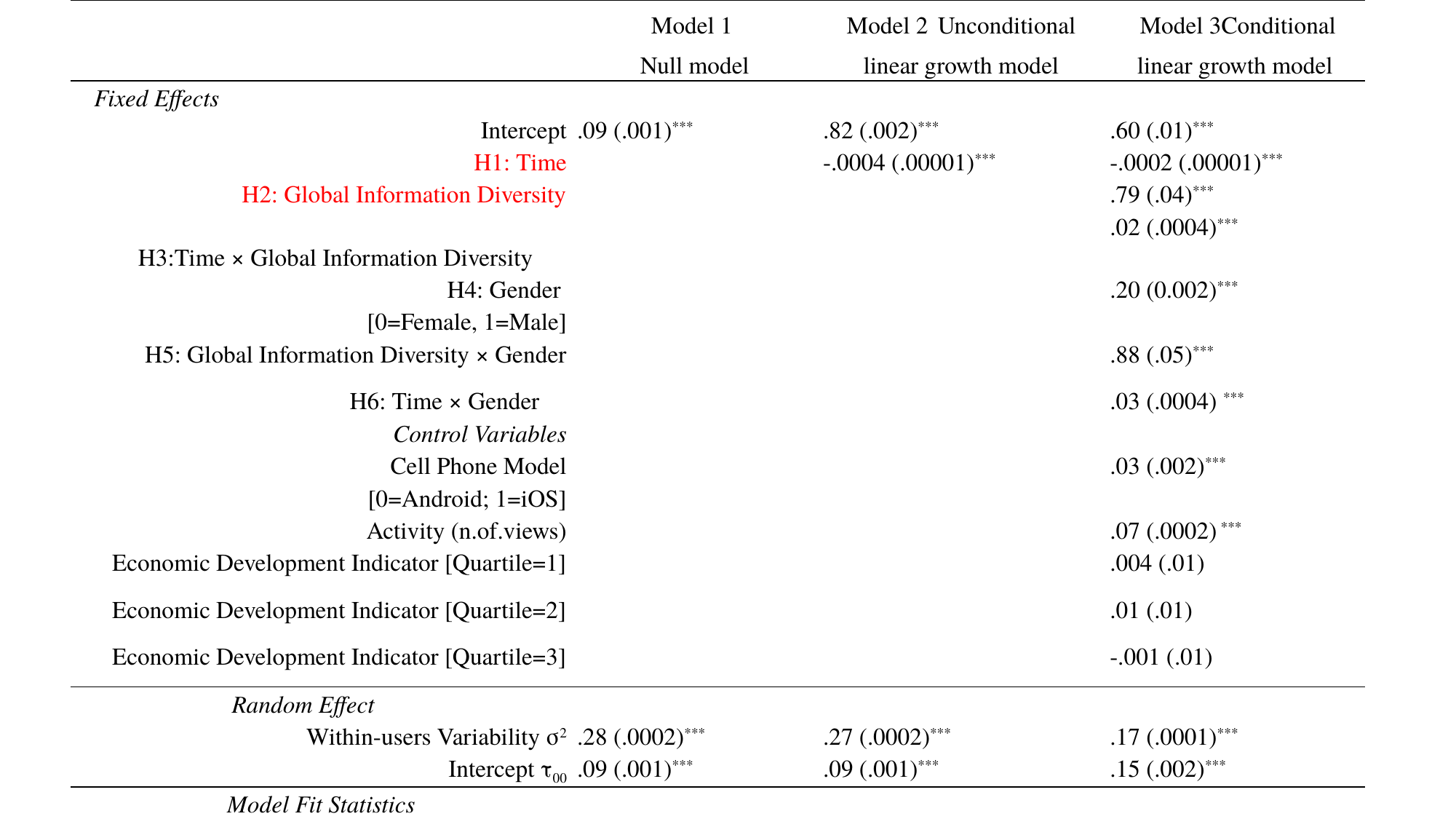

#
|  | Model 1 Null model | Model 2 Unconditional linear growth model | Model 3Conditional linear growth model |
| --- | --- | --- | --- |
| Fixed Effects |  |  |  |
| Intercept | .09 (.001)\*\*\* | .82 (.002)\*\*\* | .60 (.01)\*\*\* |
| H1: Time |  | -.0004 (.00001)\*\*\* | -.0002 (.00001)\*\*\* |
| H2: Global Information Diversity |  |  | .79 (.04)\*\*\* |
| H3:Time × Global Information Diversity |  |  | .02 (.0004)\*\*\* |
| H4: Gender [0=Female, 1=Male] |  |  | .20 (0.002)\*\*\* |
| H5: Global Information Diversity × Gender |  |  | .88 (.05)\*\*\* |
| H6: Time × Gender |  |  | .03 (.0004) \*\*\* |
| Control Variables |  |  |  |
| Cell Phone Model [0=Android; 1=iOS] |  |  | .03 (.002)\*\*\* |
| Activity (n.of.views) |  |  | .07 (.0002) \*\*\* |
| Economic Development Indicator [Quartile=1] |  |  | .004 (.01) |
| Economic Development Indicator [Quartile=2] |  |  | .01 (.01) |
| Economic Development Indicator [Quartile=3] |  |  | -.001 (.01) |
| Random Effect |  |  |  |
| Within-users Variability σ2 | .28 (.0002)\*\*\* | .27 (.0002)\*\*\* | .17 (.0001)\*\*\* |
| Intercept τ00 | .09 (.001)\*\*\* | .09 (.001)\*\*\* | .15 (.002)\*\*\* |
| Model Fit Statistics |  |  |  |
| -2LL | 5166559 | 5093905 | 3932104 |